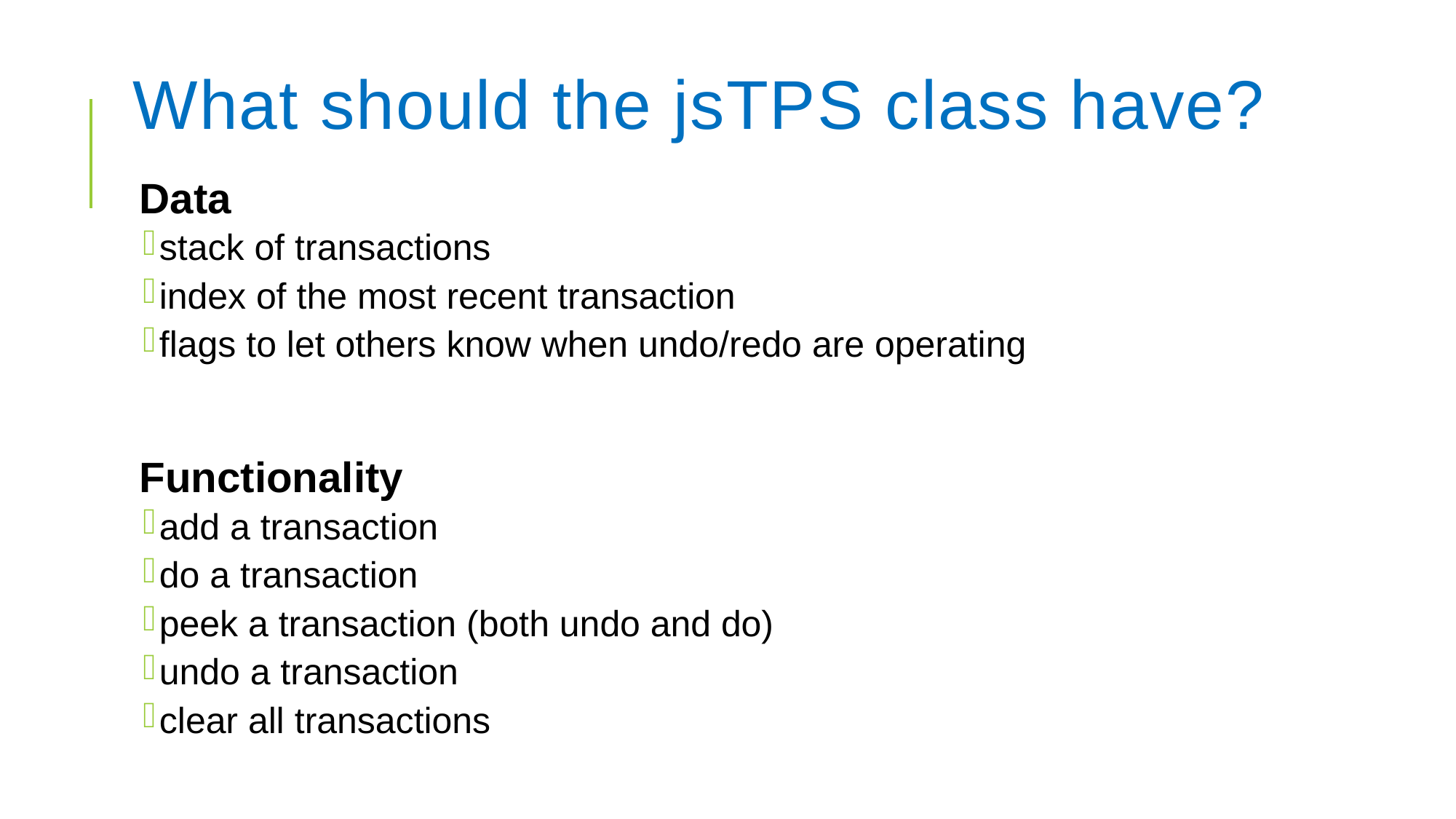

# What should the jsTPS class have?
Data
stack of transactions
index of the most recent transaction
flags to let others know when undo/redo are operating

Functionality
add a transaction
do a transaction
peek a transaction (both undo and do)
undo a transaction
clear all transactions